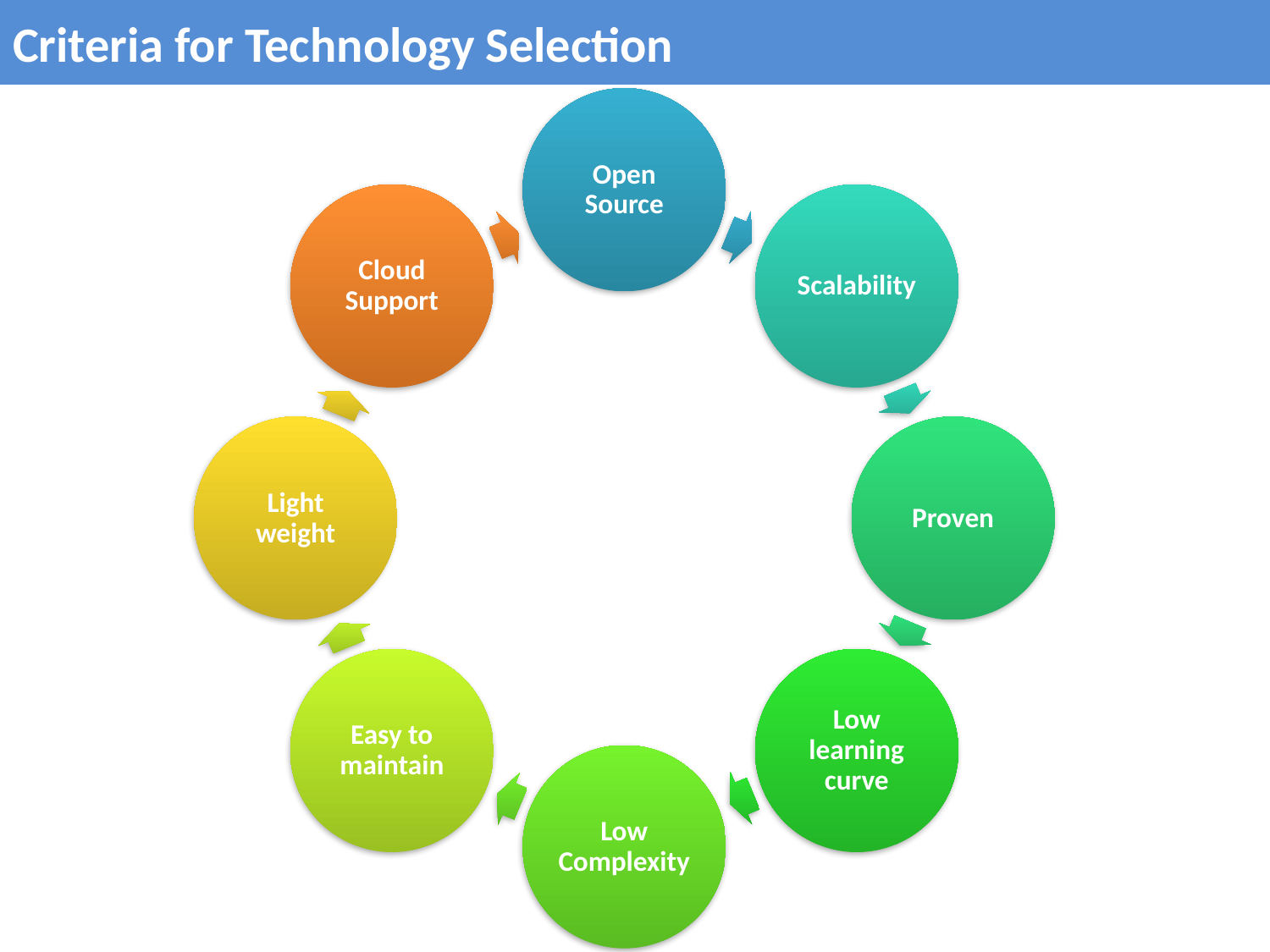

# Criteria for Technology Selection
Open Source

Scalability

Proven

Low learning curve

Low Complexity

Easy to maintain

Light weight

Cloud Support